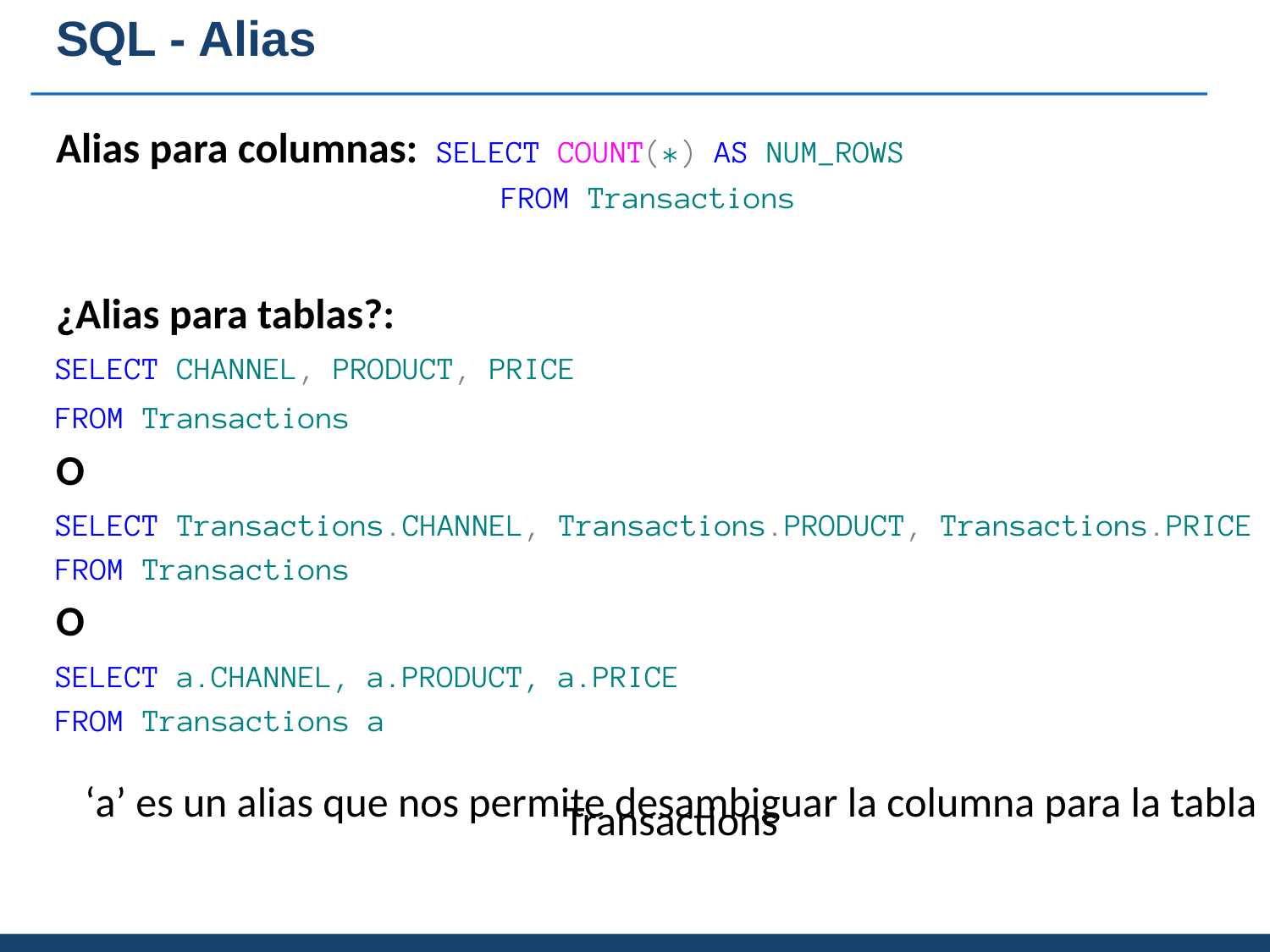

# SQL - Alias
Alias para columnas:  SELECT COUNT(*) AS NUM_ROWS
  FROM Transactions

¿Alias para tablas?:
SELECT CHANNEL, PRODUCT, PRICE
FROM Transactions
O
SELECT Transactions.CHANNEL, Transactions.PRODUCT, Transactions.PRICE
FROM Transactions
O
SELECT a.CHANNEL, a.PRODUCT, a.PRICE
FROM Transactions a

‘a’ es un alias que nos permite desambiguar la columna para la tabla Transactions